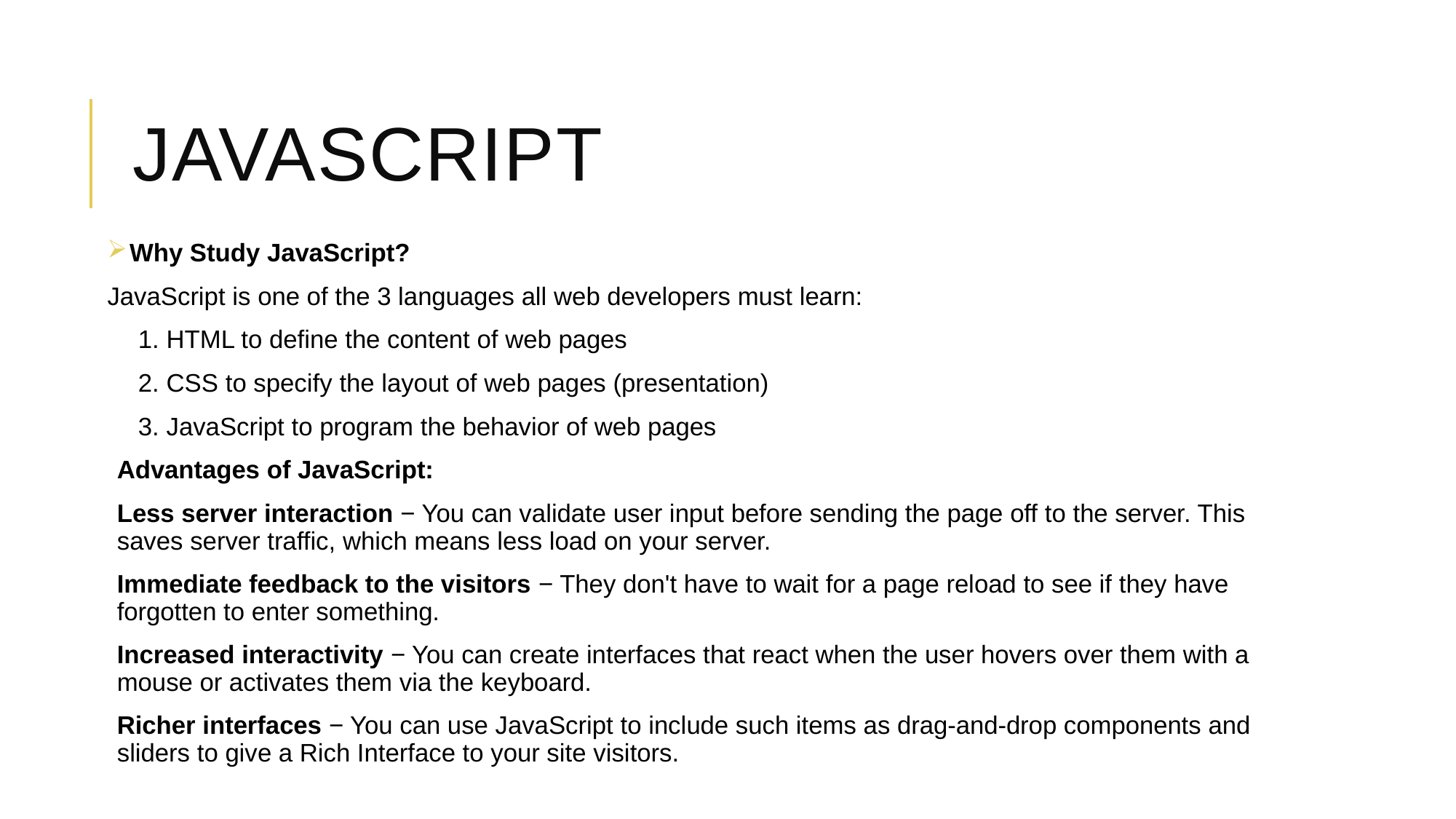

# javascript
 Why Study JavaScript?
JavaScript is one of the 3 languages all web developers must learn:
   1. HTML to define the content of web pages
   2. CSS to specify the layout of web pages (presentation)
   3. JavaScript to program the behavior of web pages
Advantages of JavaScript:
Less server interaction − You can validate user input before sending the page off to the server. This saves server traffic, which means less load on your server.
Immediate feedback to the visitors − They don't have to wait for a page reload to see if they have forgotten to enter something.
Increased interactivity − You can create interfaces that react when the user hovers over them with a mouse or activates them via the keyboard.
Richer interfaces − You can use JavaScript to include such items as drag-and-drop components and sliders to give a Rich Interface to your site visitors.